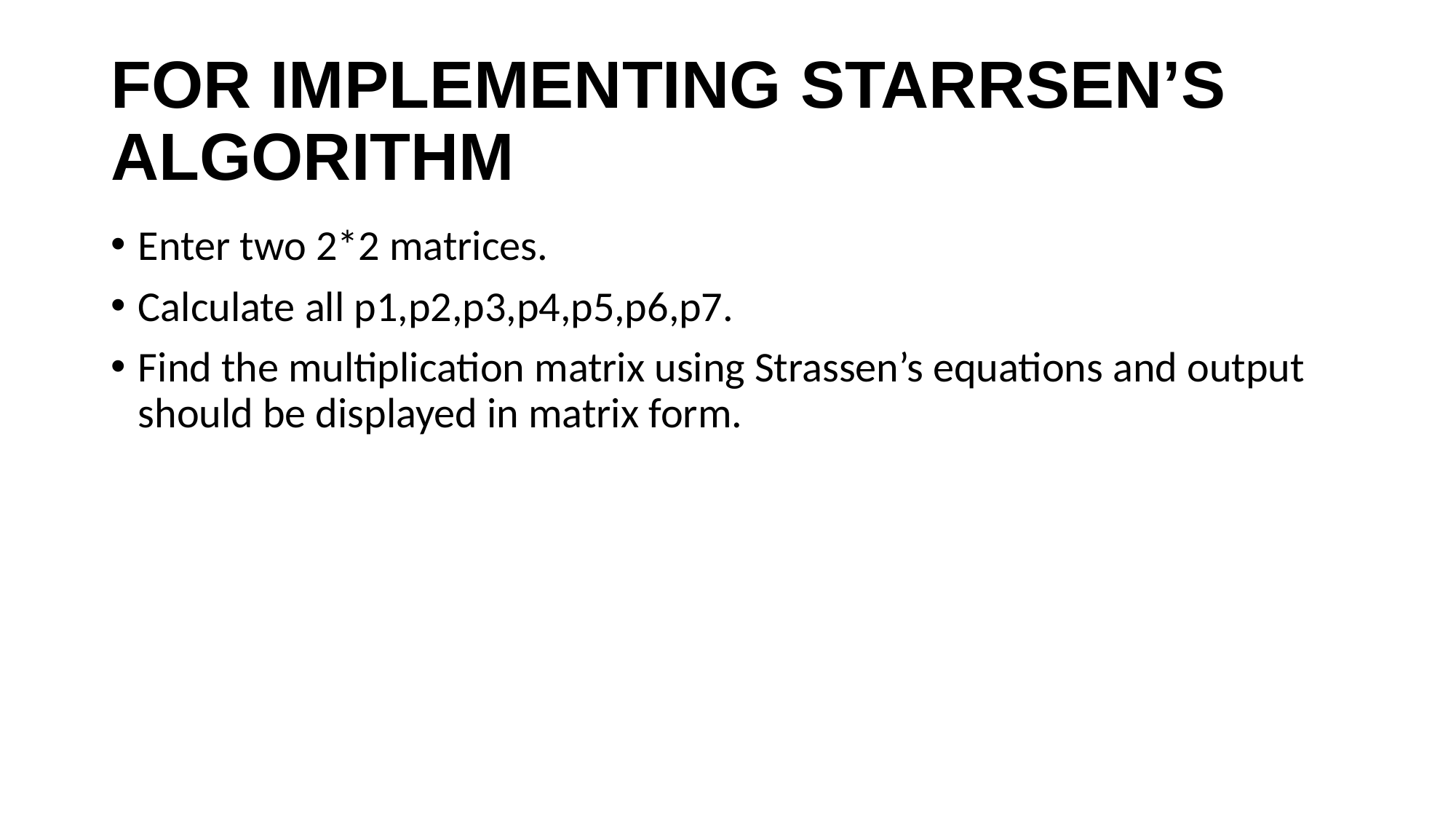

# FOR IMPLEMENTING starrsen’s algorithm
Enter two 2*2 matrices.
Calculate all p1,p2,p3,p4,p5,p6,p7.
Find the multiplication matrix using Strassen’s equations and output should be displayed in matrix form.